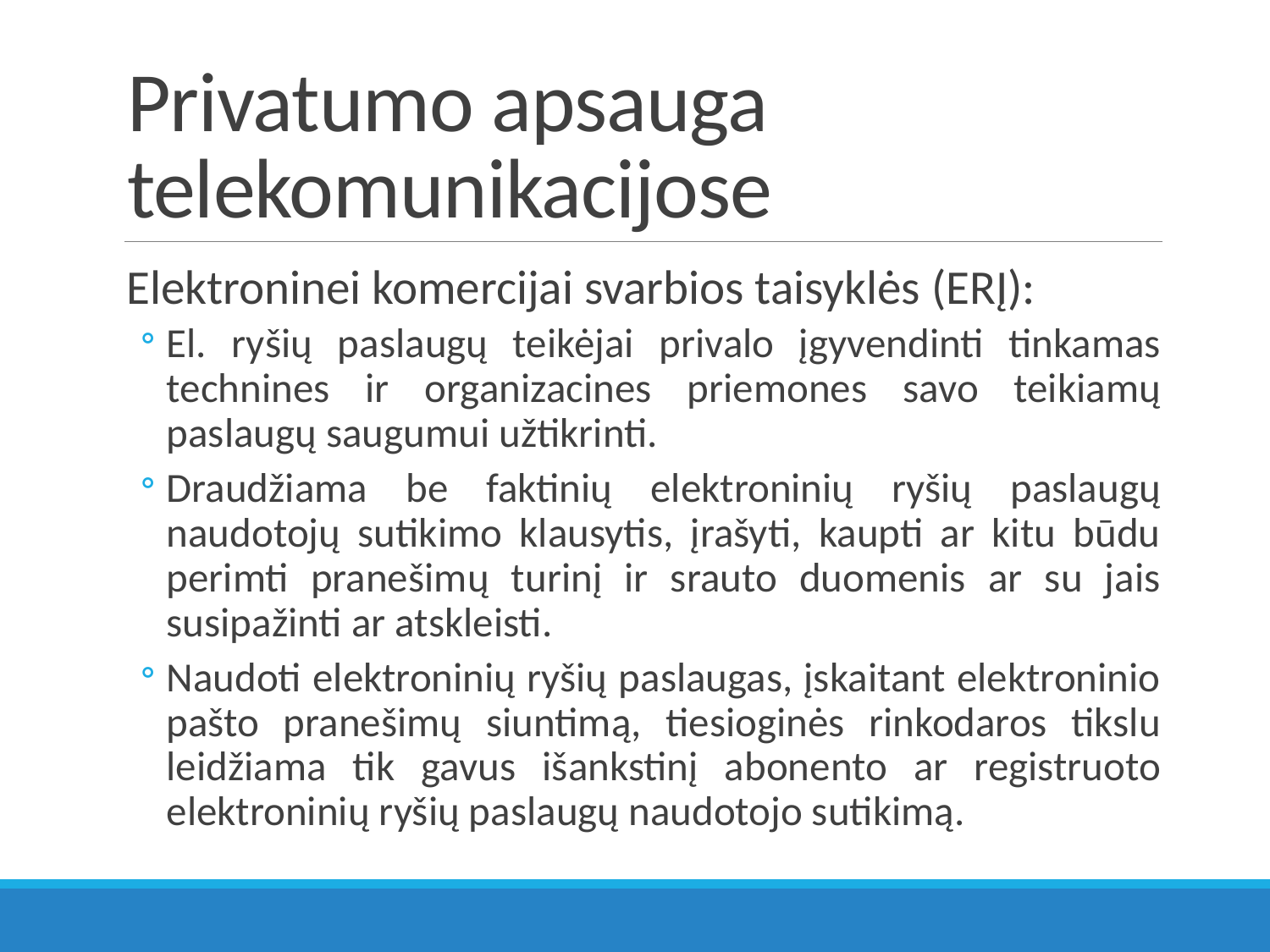

# Privatumo apsauga telekomunikacijose
Elektroninei komercijai svarbios taisyklės (ERĮ):
El. ryšių paslaugų teikėjai privalo įgyvendinti tinkamas technines ir organizacines priemones savo teikiamų paslaugų saugumui užtikrinti.
Draudžiama be faktinių elektroninių ryšių paslaugų naudotojų sutikimo klausytis, įrašyti, kaupti ar kitu būdu perimti pranešimų turinį ir srauto duomenis ar su jais susipažinti ar atskleisti.
Naudoti elektroninių ryšių paslaugas, įskaitant elektroninio pašto pranešimų siuntimą, tiesioginės rinkodaros tikslu leidžiama tik gavus išankstinį abonento ar registruoto elektroninių ryšių paslaugų naudotojo sutikimą.